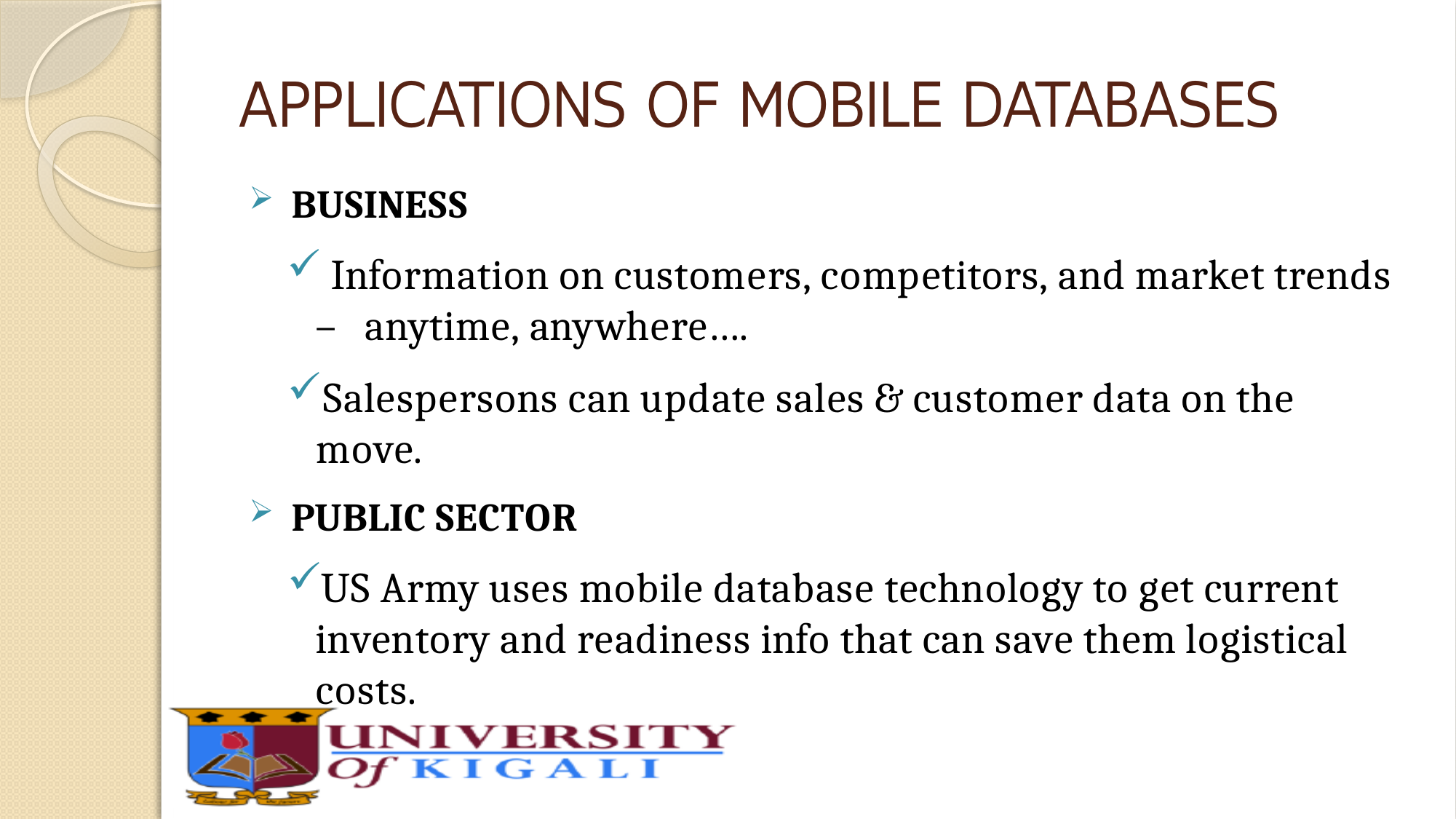

# APPLICATIONS OF MOBILE DATABASES
 BUSINESS
 Information on customers, competitors, and market trends –   anytime, anywhere….
Salespersons can update sales & customer data on the move.
 PUBLIC SECTOR
US Army uses mobile database technology to get current inventory and readiness info that can save them logistical costs.